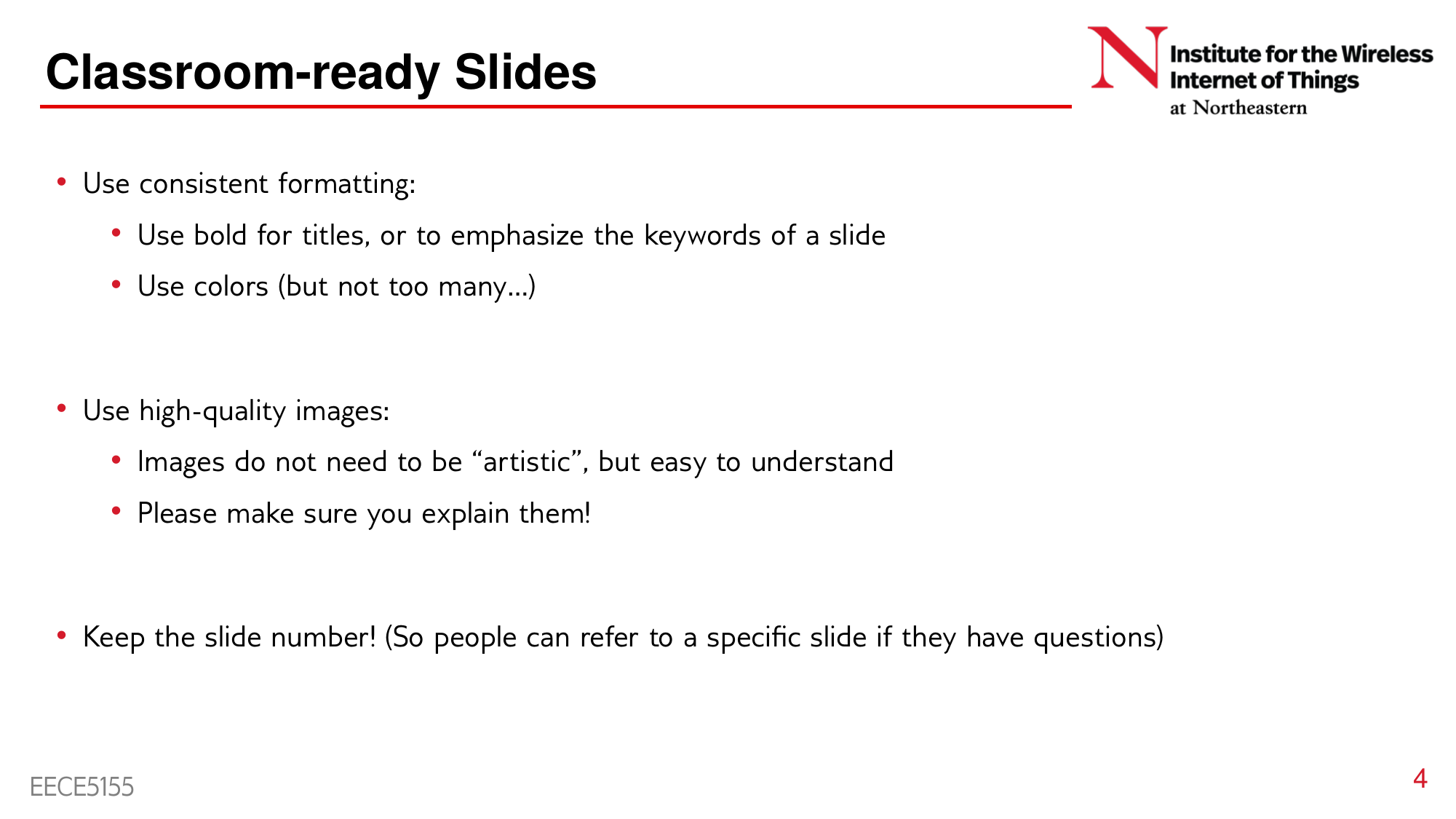

# Classroom-ready Slides
Use consistent formatting:
Use bold for titles, or to emphasize the keywords of a slide
Use colors (but not too many…)

Use high-quality images:
Images do not need to be “artistic”, but easy to understand
Please make sure you explain them!

Keep the slide number! (So people can refer to a specific slide if they have questions)
4
EECE5155